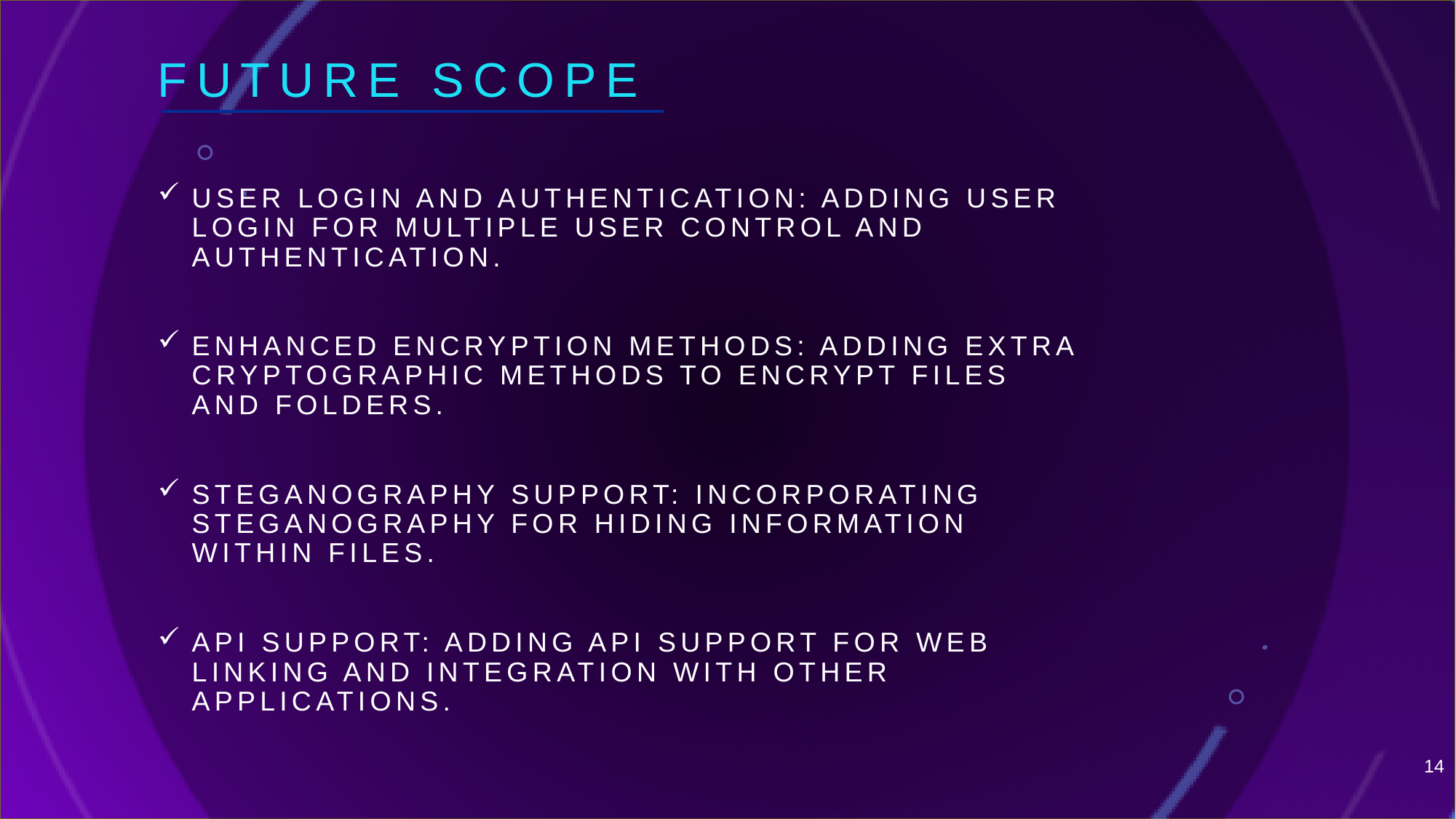

# Future scope
User Login and Authentication: Adding user login for multiple user control and authentication.

Enhanced Encryption Methods: Adding extra cryptographic methods to encrypt files and folders.

Steganography Support: Incorporating steganography for hiding information within files.

API Support: Adding API support for web linking and integration with other applications.
14